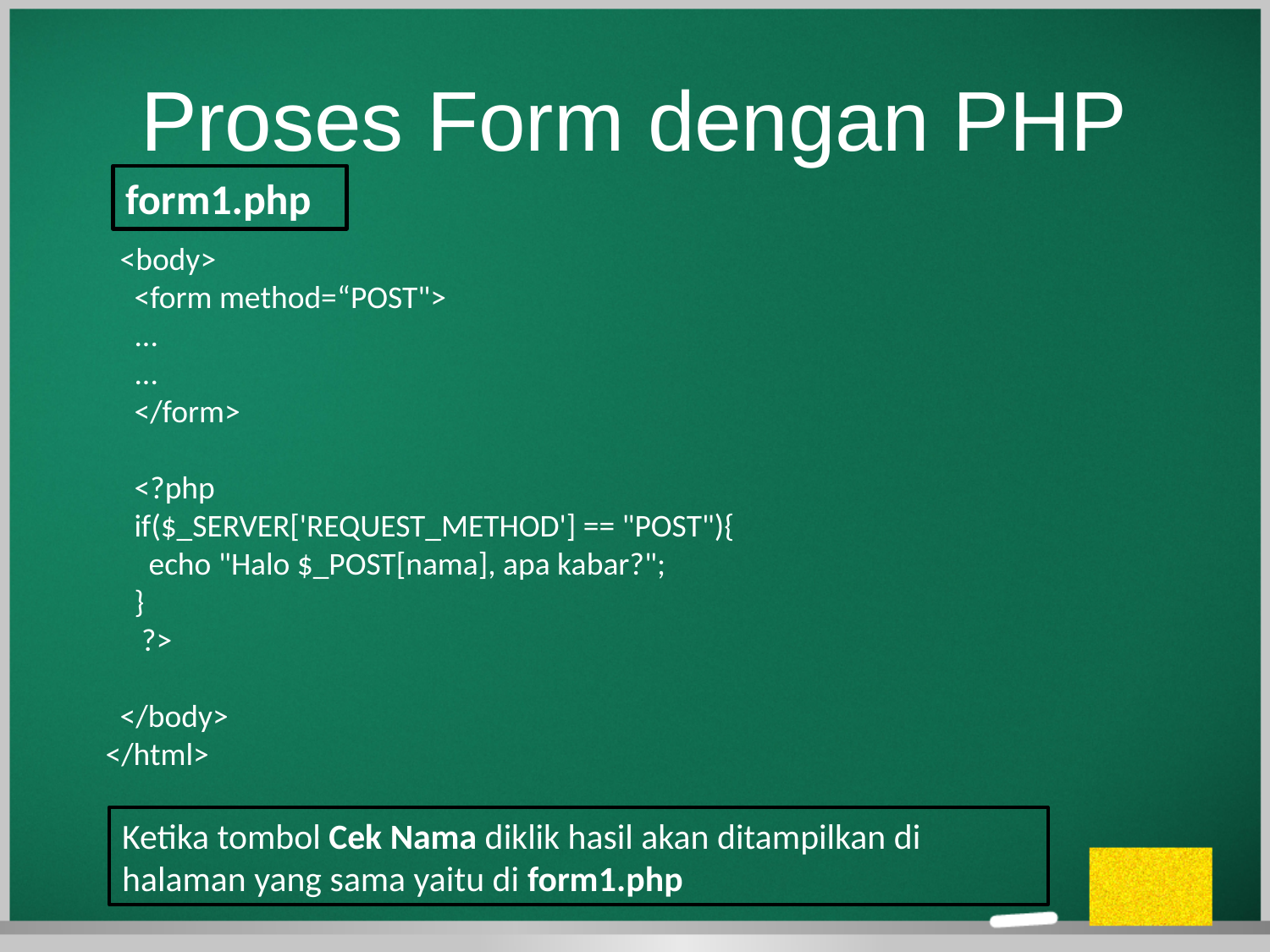

# Proses Form dengan PHP
form1.php
  <body>
    <form method=“POST">
    ...
    ...
    </form>

    <?php
    if($_SERVER['REQUEST_METHOD'] == "POST"){
      echo "Halo $_POST[nama], apa kabar?";
    }
     ?>

  </body>
</html>
Ketika tombol Cek Nama diklik hasil akan ditampilkan di halaman yang sama yaitu di form1.php